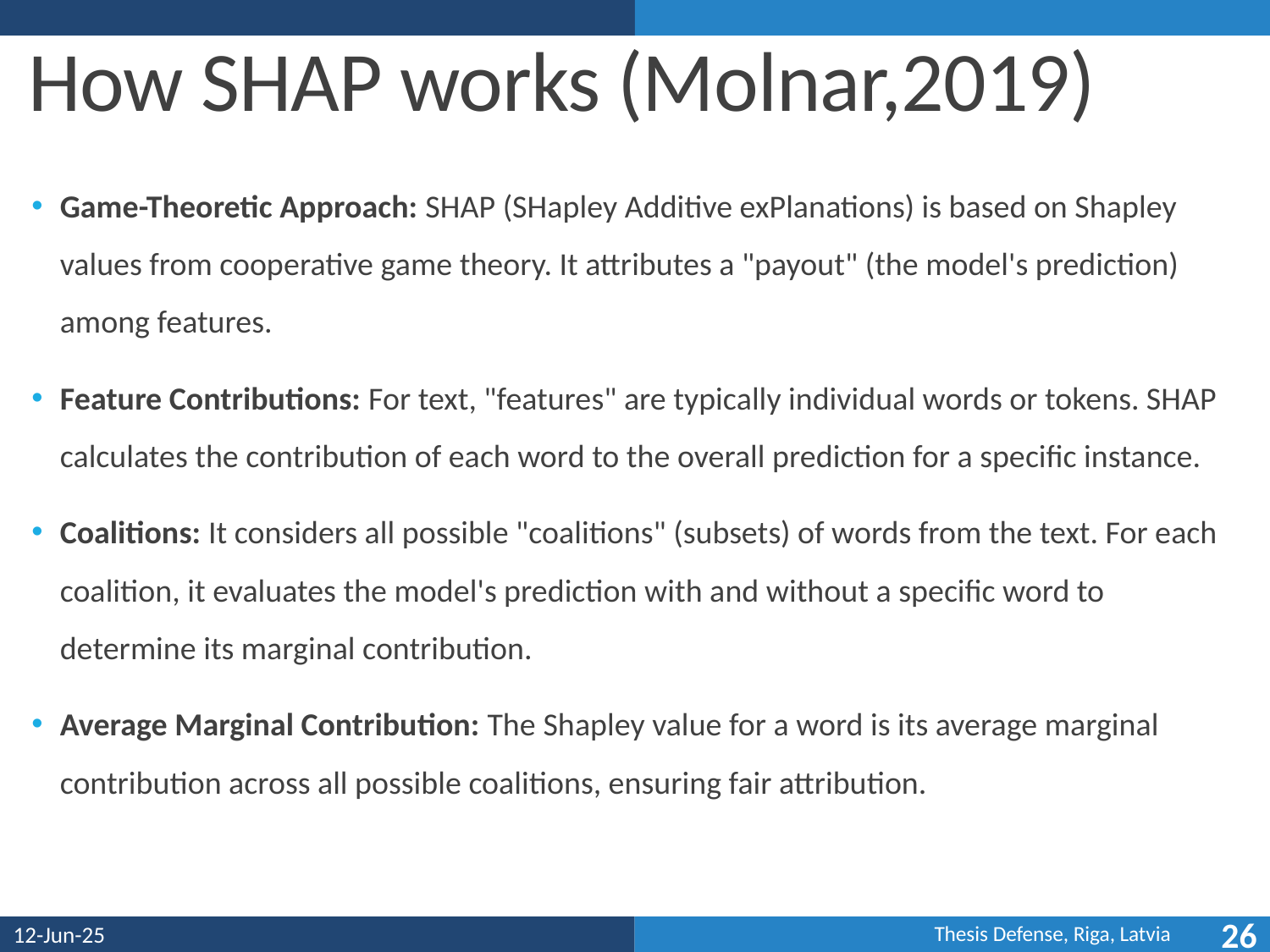

# How SHAP works (Molnar,2019)
Game-Theoretic Approach: SHAP (SHapley Additive exPlanations) is based on Shapley values from cooperative game theory. It attributes a "payout" (the model's prediction) among features.
Feature Contributions: For text, "features" are typically individual words or tokens. SHAP calculates the contribution of each word to the overall prediction for a specific instance.
Coalitions: It considers all possible "coalitions" (subsets) of words from the text. For each coalition, it evaluates the model's prediction with and without a specific word to determine its marginal contribution.
Average Marginal Contribution: The Shapley value for a word is its average marginal contribution across all possible coalitions, ensuring fair attribution.

12-Jun-25
26